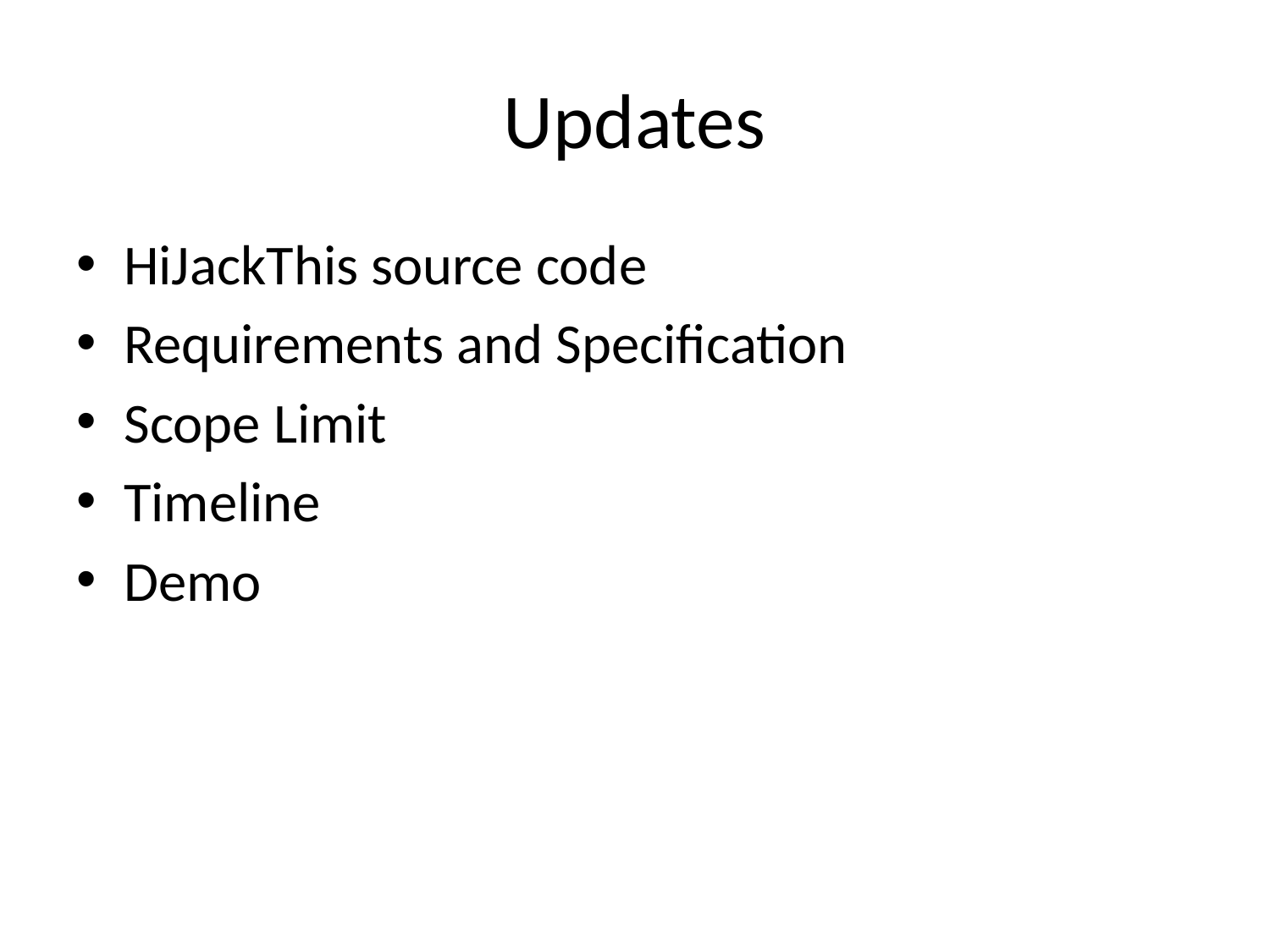

# Updates
HiJackThis source code
Requirements and Specification
Scope Limit
Timeline
Demo